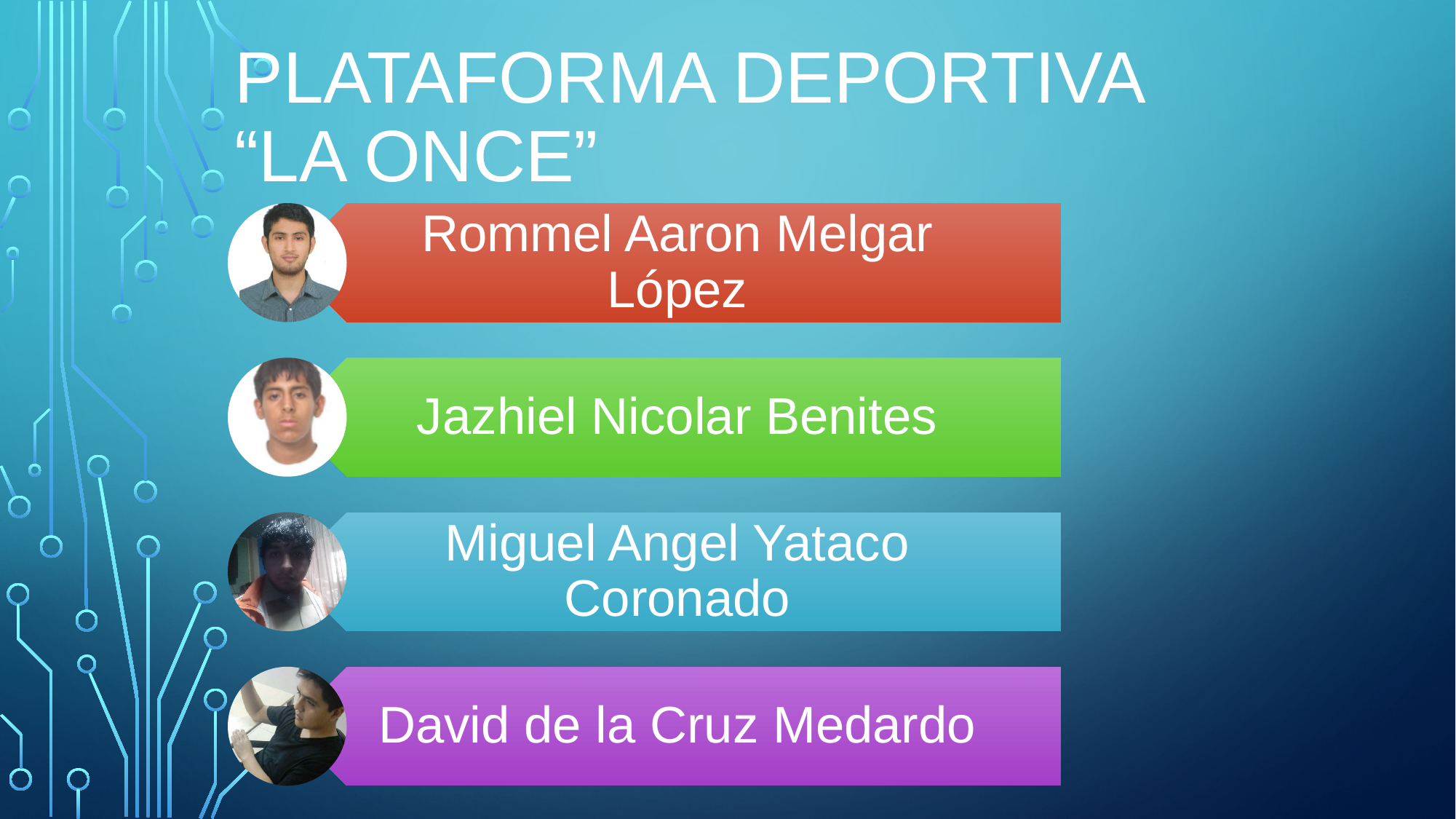

# Plataforma deportiva “La once”
Rommel Aaron Melgar López
Jazhiel Nicolar Benites
Miguel Angel Yataco Coronado
David de la Cruz Medardo